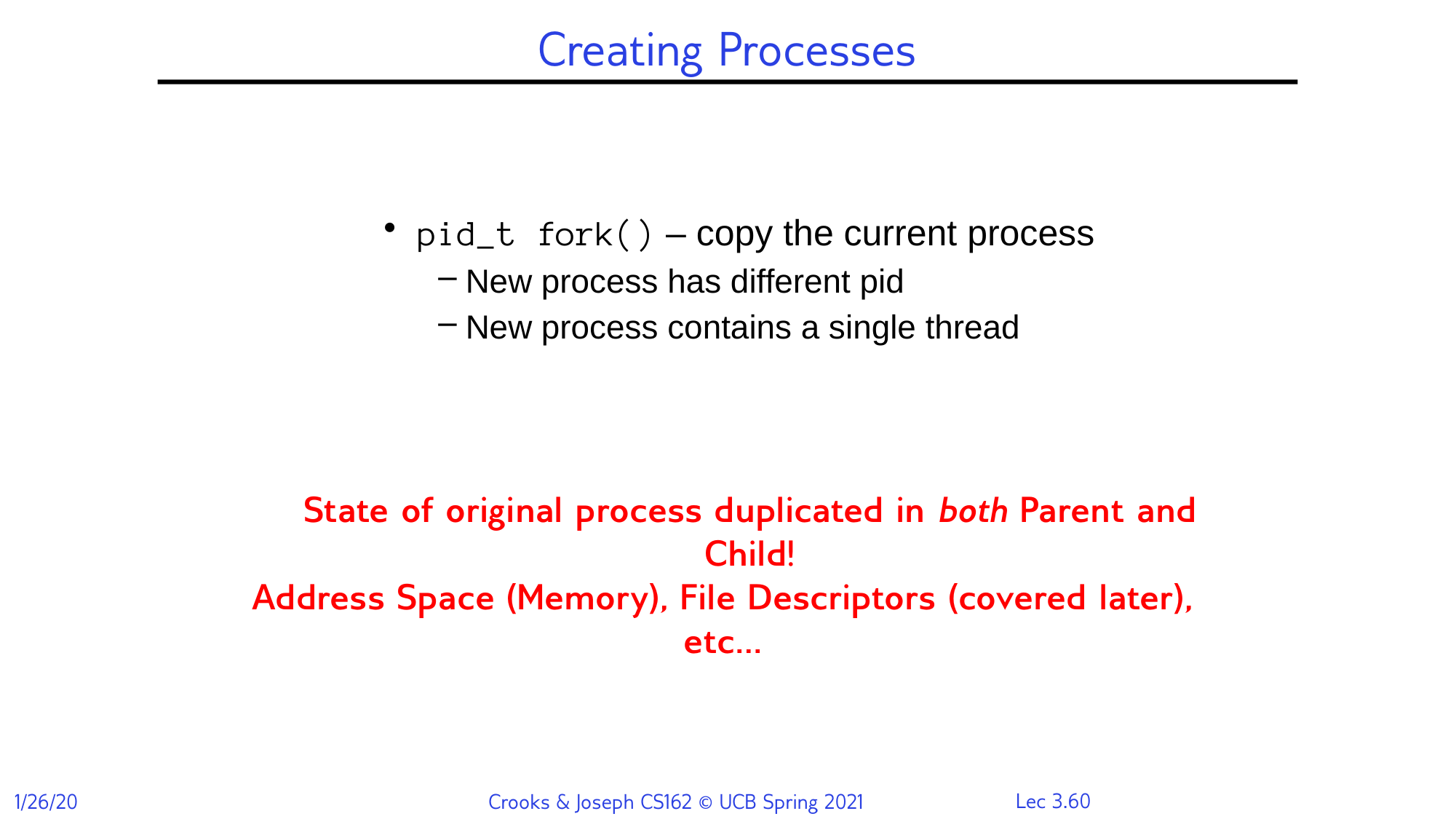

# Creating Processes
pid_t fork() – copy the current process
New process has different pid
New process contains a single thread

State of original process duplicated in both Parent and Child!
Address Space (Memory), File Descriptors (covered later), etc…